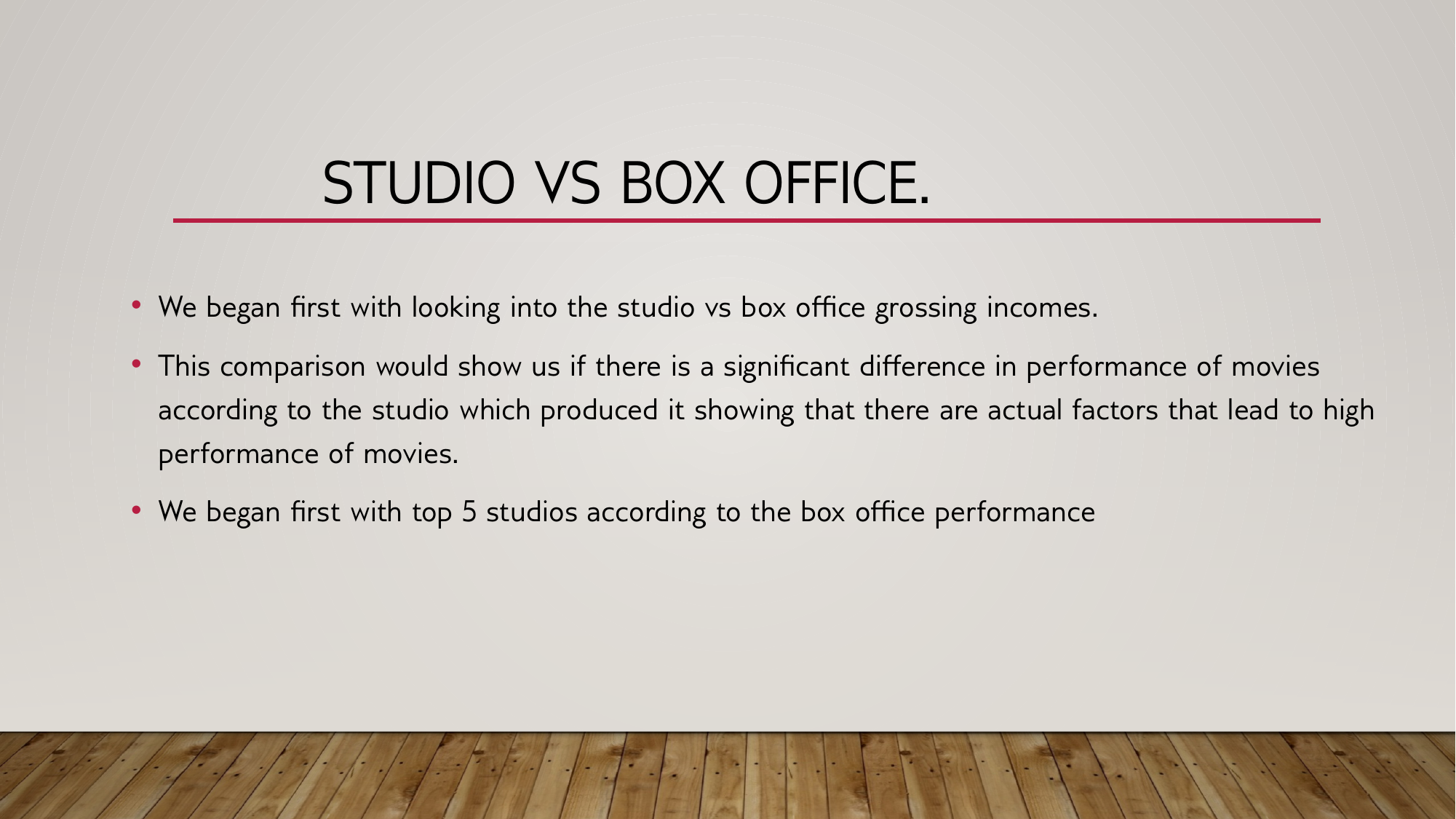

# STUDIO VS BOX OFFICE.
We began first with looking into the studio vs box office grossing incomes.
This comparison would show us if there is a significant difference in performance of movies according to the studio which produced it showing that there are actual factors that lead to high performance of movies.
We began first with top 5 studios according to the box office performance